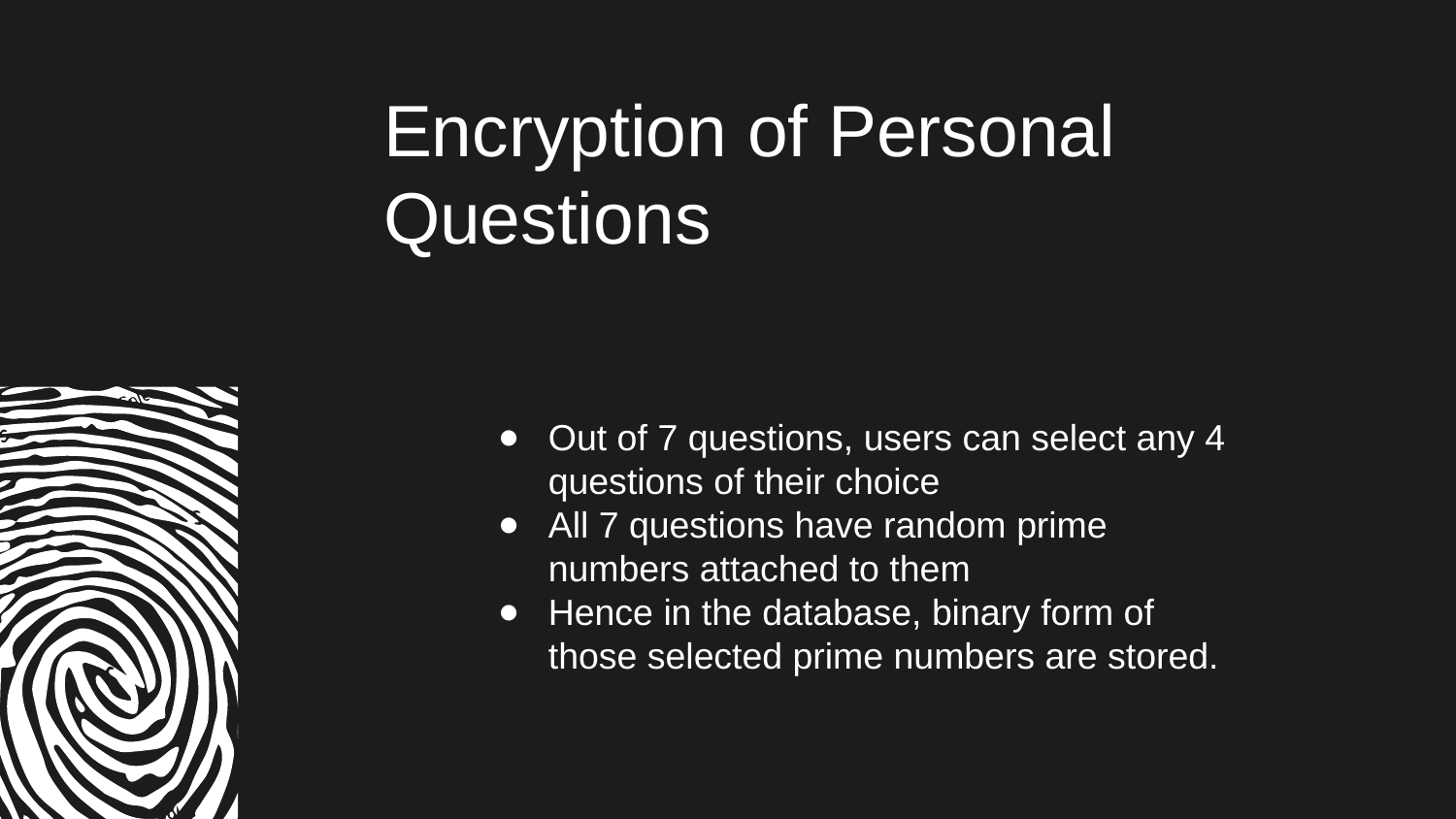

# Encryption of Personal Questions
Out of 7 questions, users can select any 4 questions of their choice
All 7 questions have random prime numbers attached to them
Hence in the database, binary form of those selected prime numbers are stored.